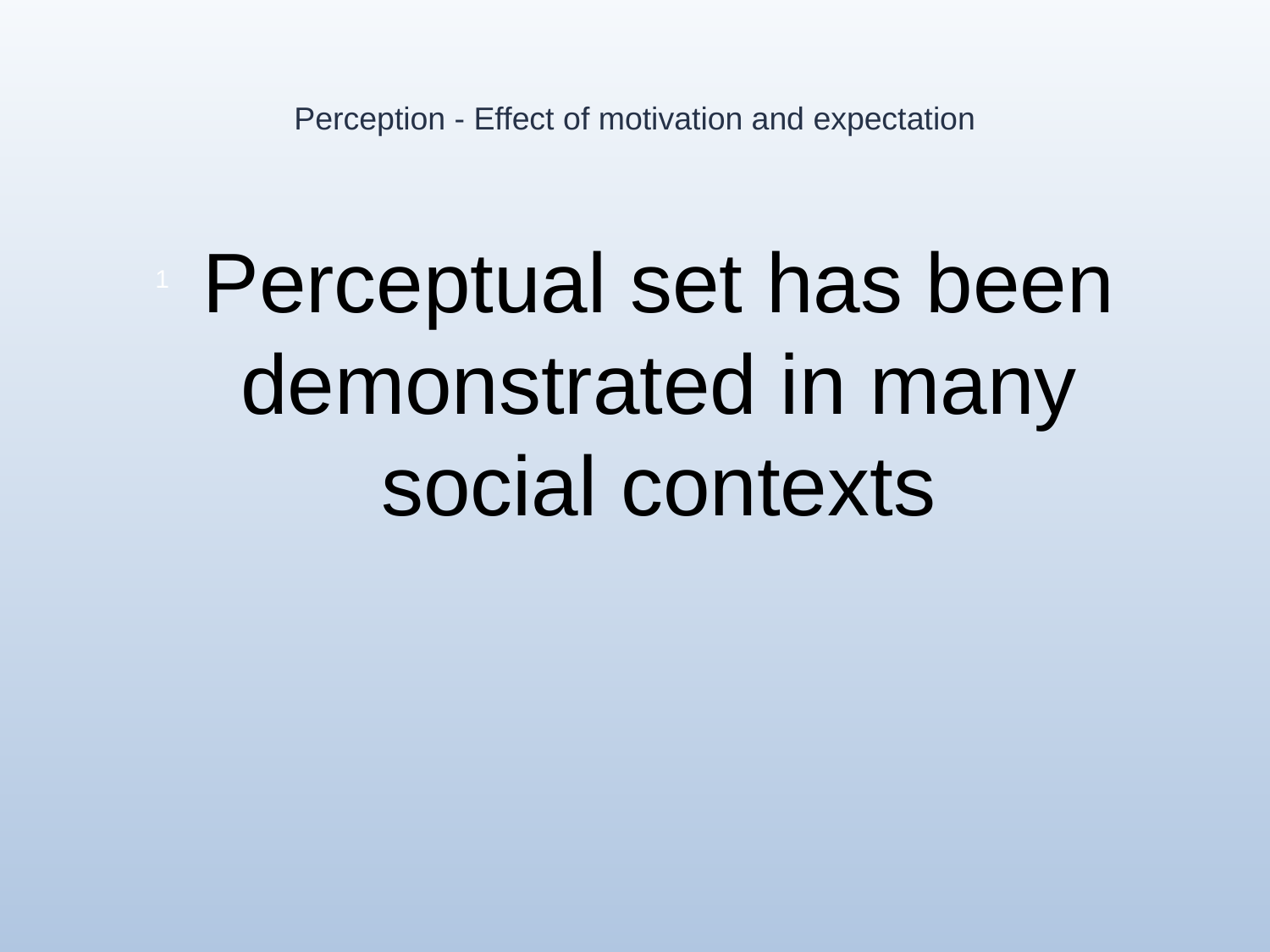

# Perception - Effect of motivation and expectation
Perceptual set has been demonstrated in many social contexts